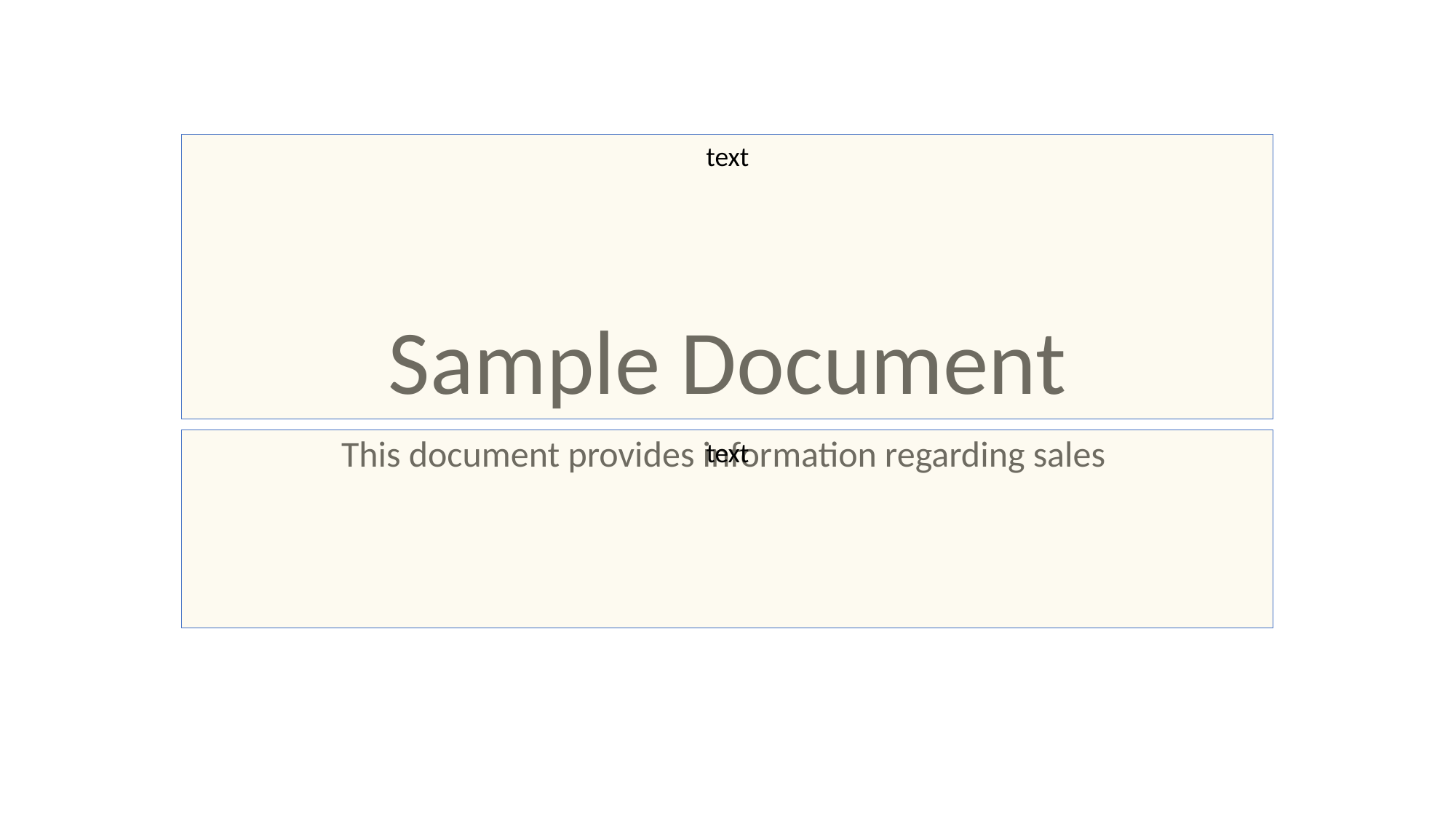

# Sample Document

text
This document provides information regarding sales

text